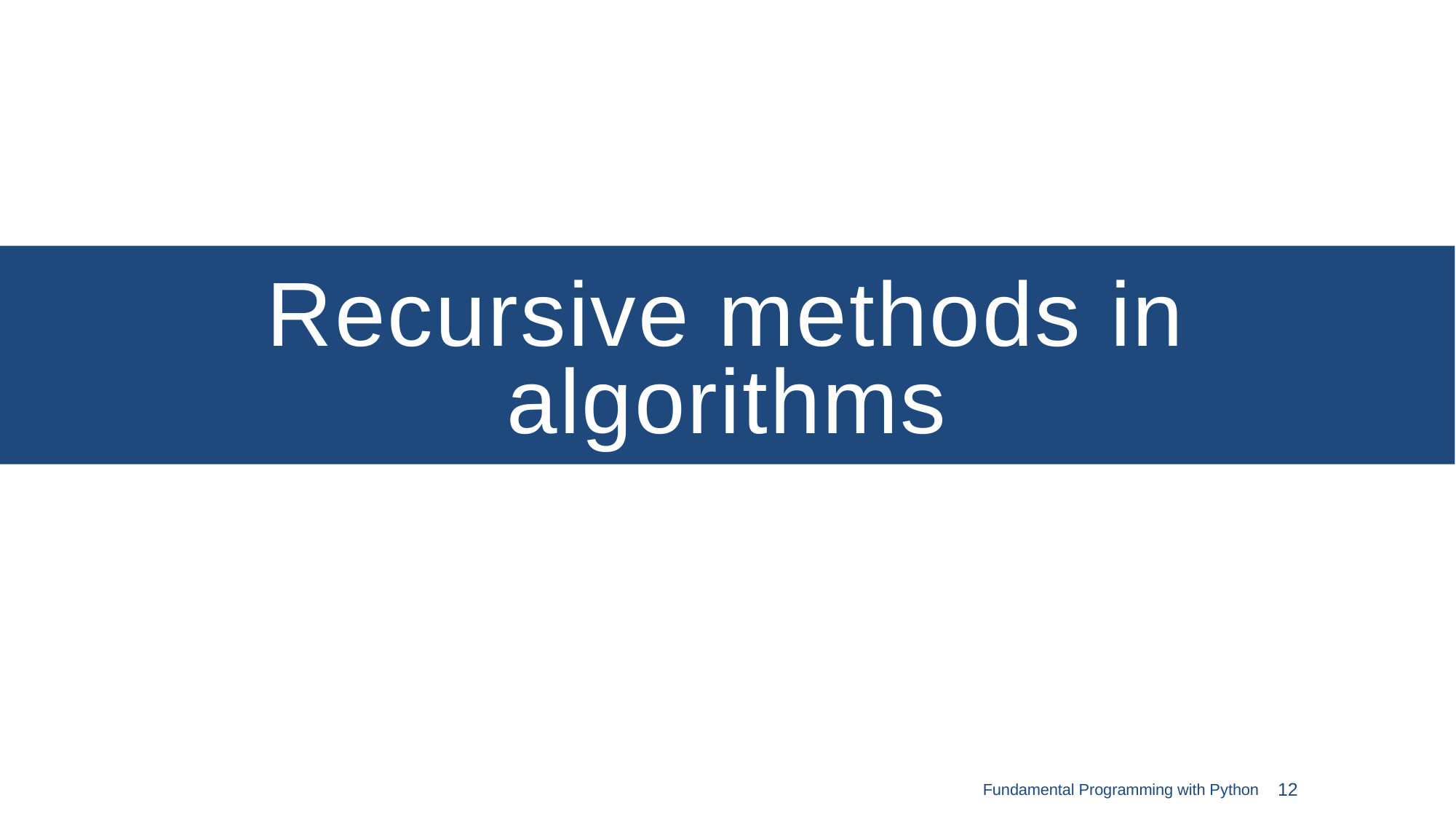

# Recursive methods in algorithms
Fundamental Programming with Python
12